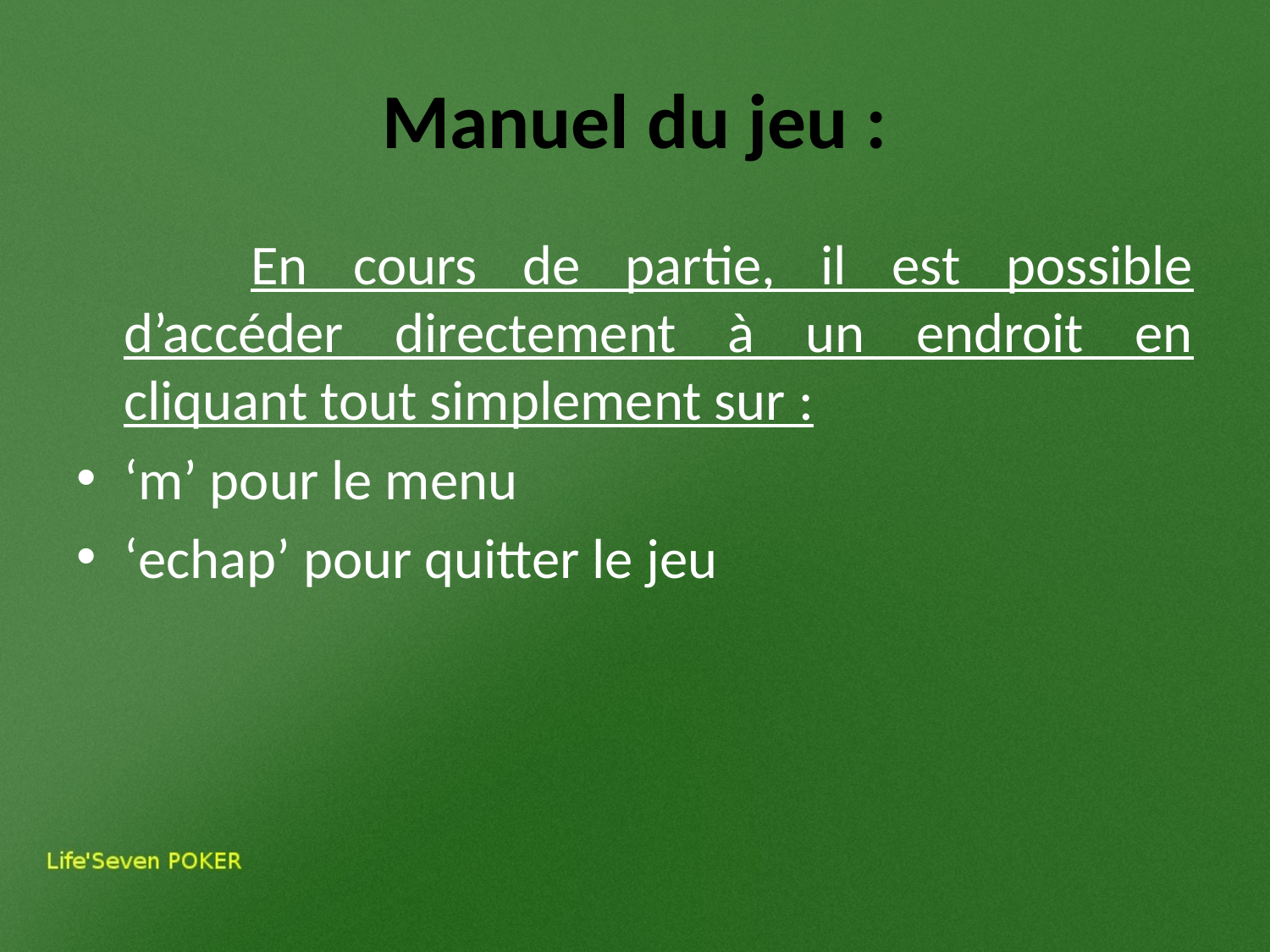

# Manuel du jeu :
		En cours de partie, il est possible d’accéder directement à un endroit en cliquant tout simplement sur :
‘m’ pour le menu
‘echap’ pour quitter le jeu